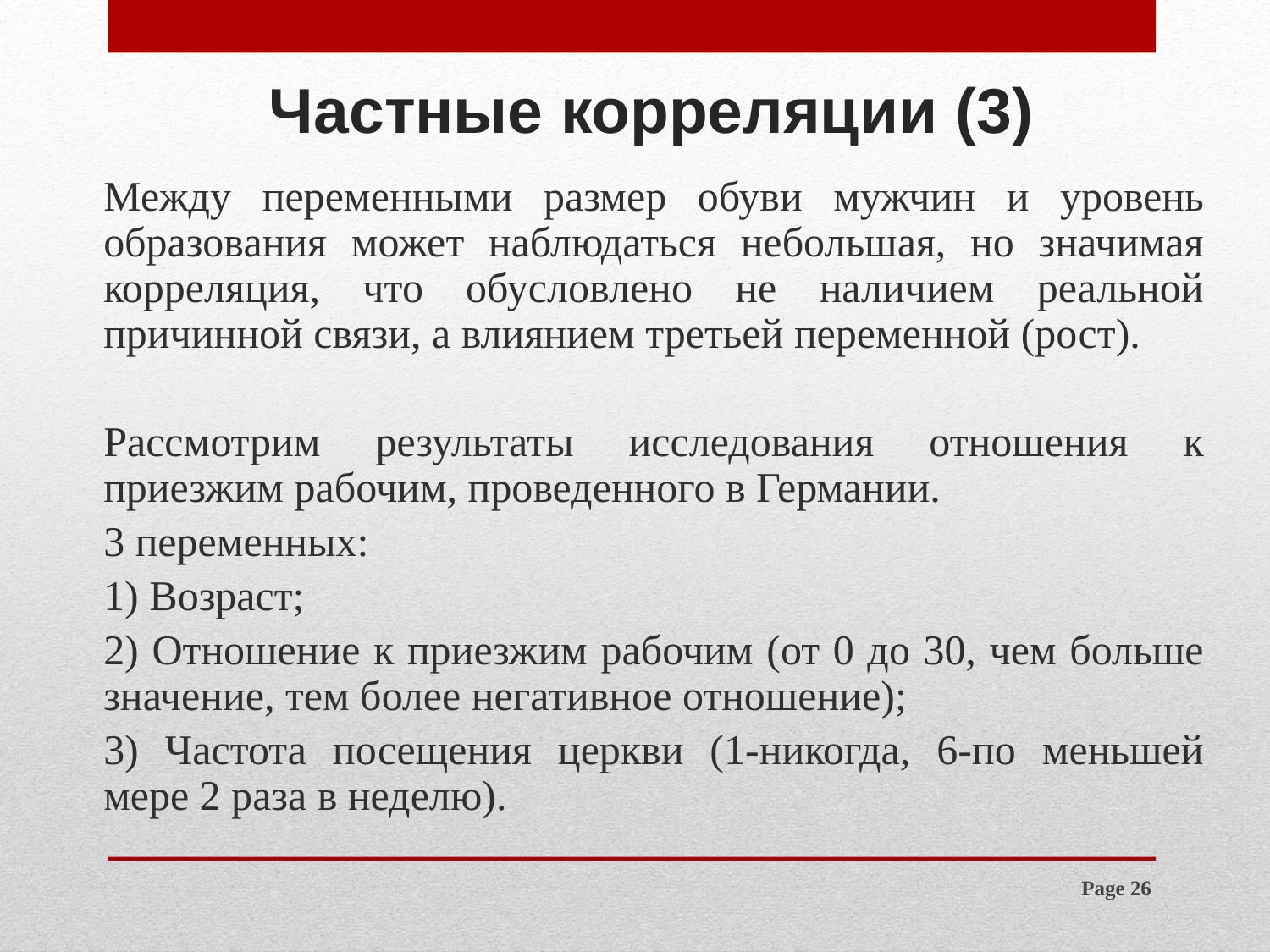

# Частные корреляции (3)
	Между переменными размер обуви мужчин и уровень образования может наблюдаться небольшая, но значимая корреляция, что обусловлено не наличием реальной причинной связи, а влиянием третьей переменной (рост).

	Рассмотрим результаты исследования отношения к приезжим рабочим, проведенного в Германии.
	3 переменных:
	1) Возраст;
	2) Отношение к приезжим рабочим (от 0 до 30, чем больше значение, тем более негативное отношение);
	3) Частота посещения церкви (1-никогда, 6-по меньшей мере 2 раза в неделю).

Page 26